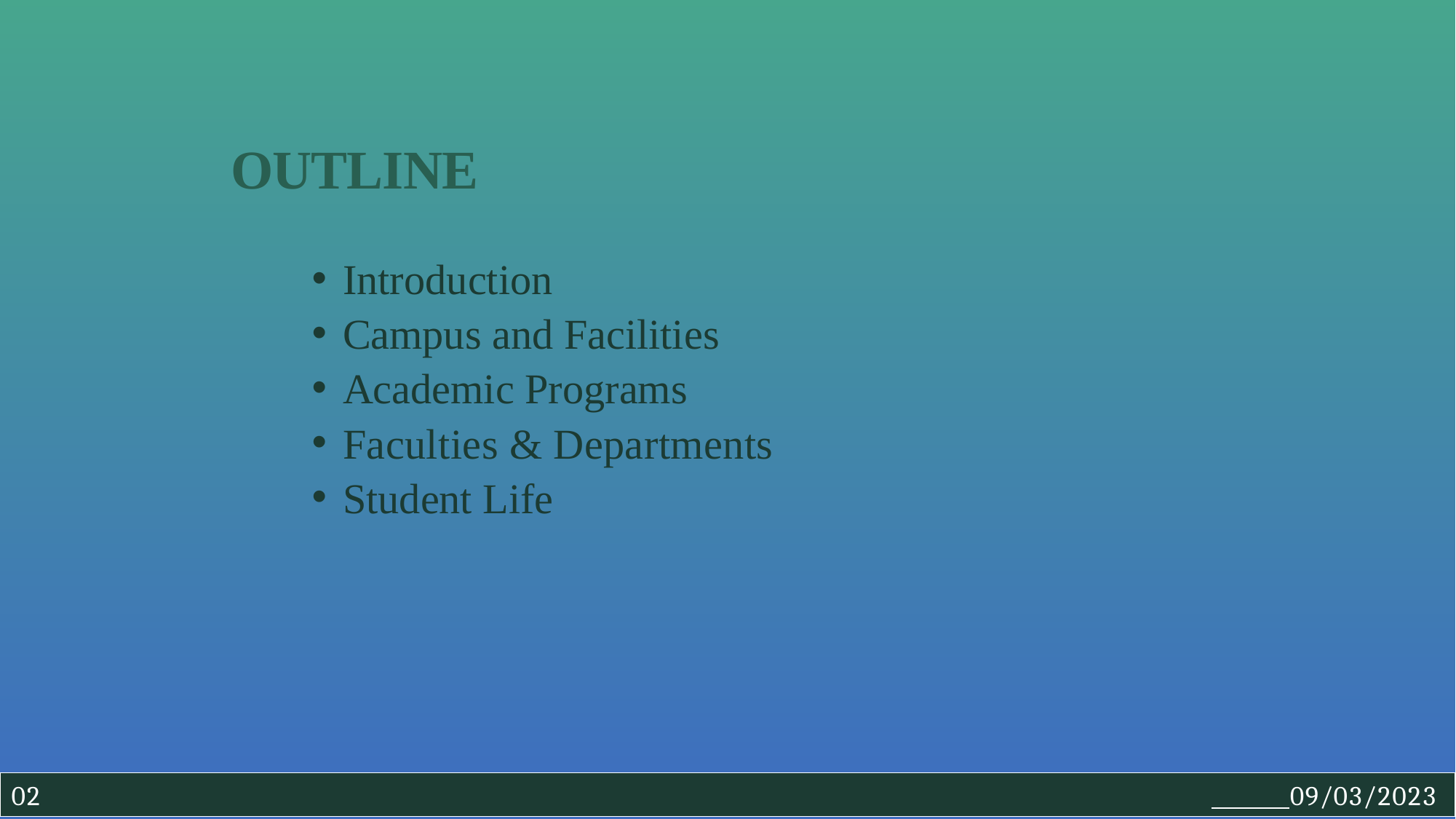

OUTLINE
Introduction
Campus and Facilities
Academic Programs
Faculties & Departments
Student Life
02											             09/03/2023